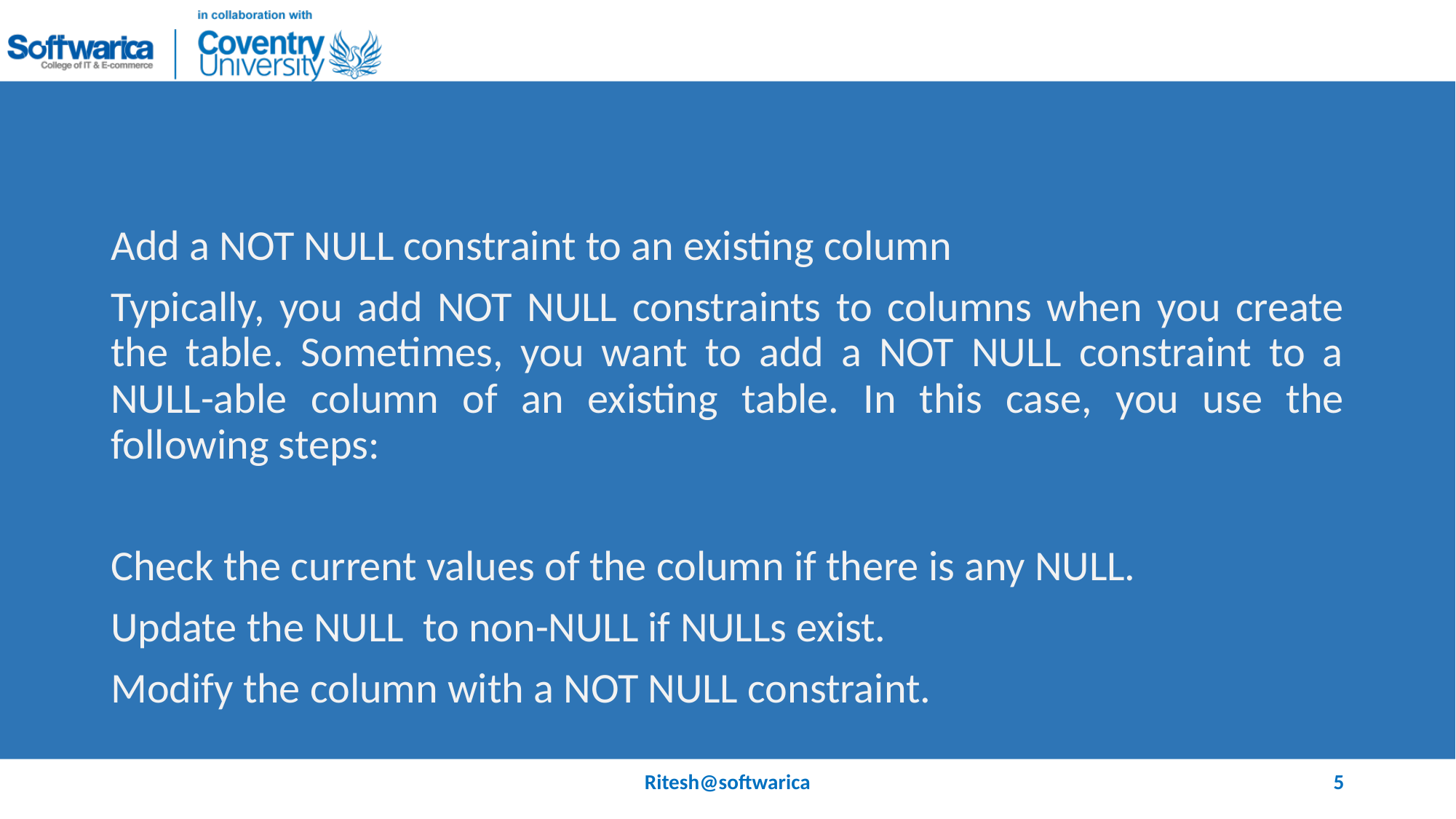

#
Add a NOT NULL constraint to an existing column
Typically, you add NOT NULL constraints to columns when you create the table. Sometimes, you want to add a NOT NULL constraint to a NULL-able column of an existing table. In this case, you use the following steps:

Check the current values of the column if there is any NULL.
Update the NULL  to non-NULL if NULLs exist.
Modify the column with a NOT NULL constraint.
Ritesh@softwarica
5